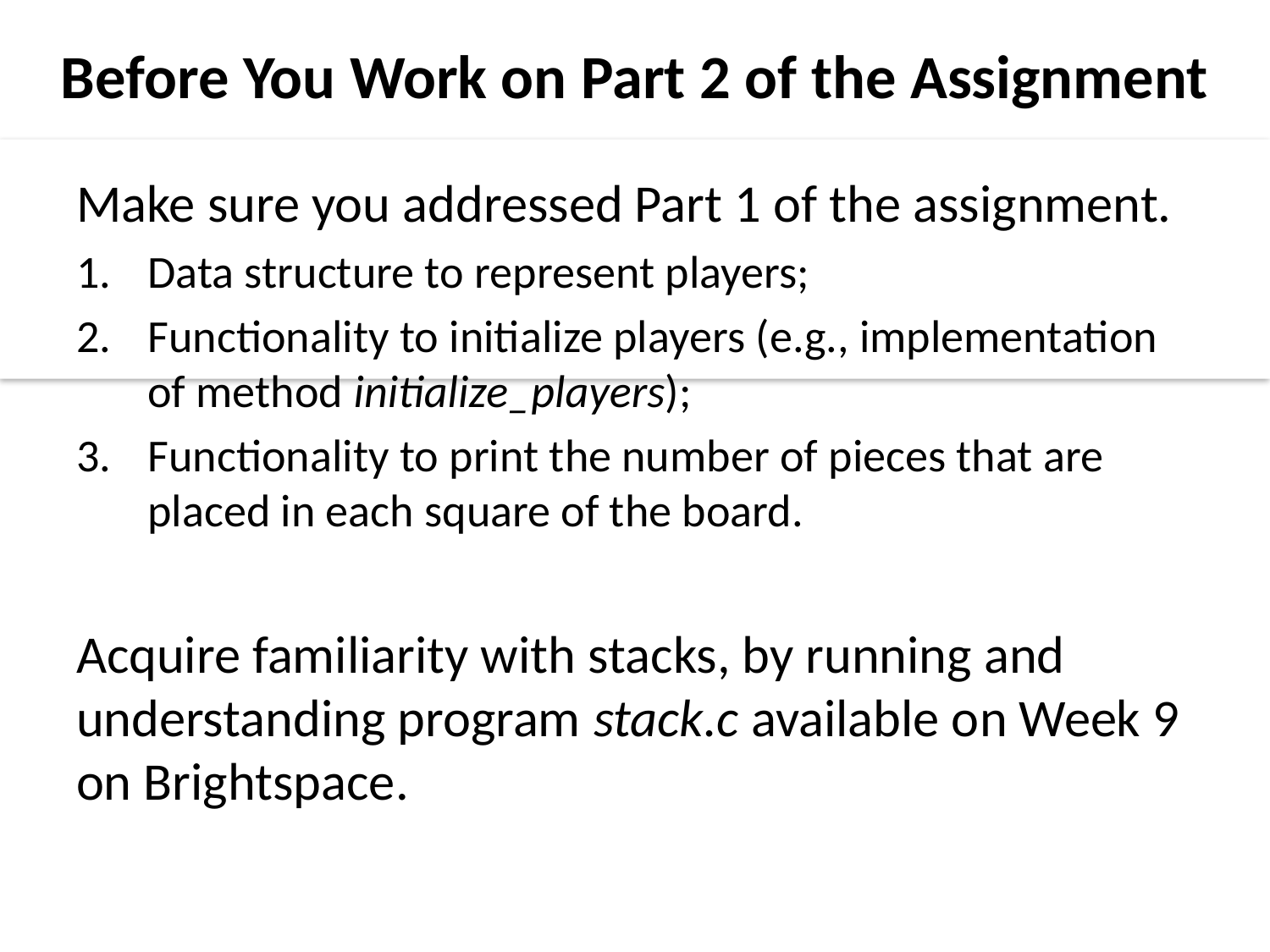

Before You Work on Part 2 of the Assignment

Make sure you addressed Part 1 of the assignment.
Data structure to represent players;
Functionality to initialize players (e.g., implementation of method initialize_players);
Functionality to print the number of pieces that are placed in each square of the board.

Acquire familiarity with stacks, by running and understanding program stack.c available on Week 9 on Brightspace.